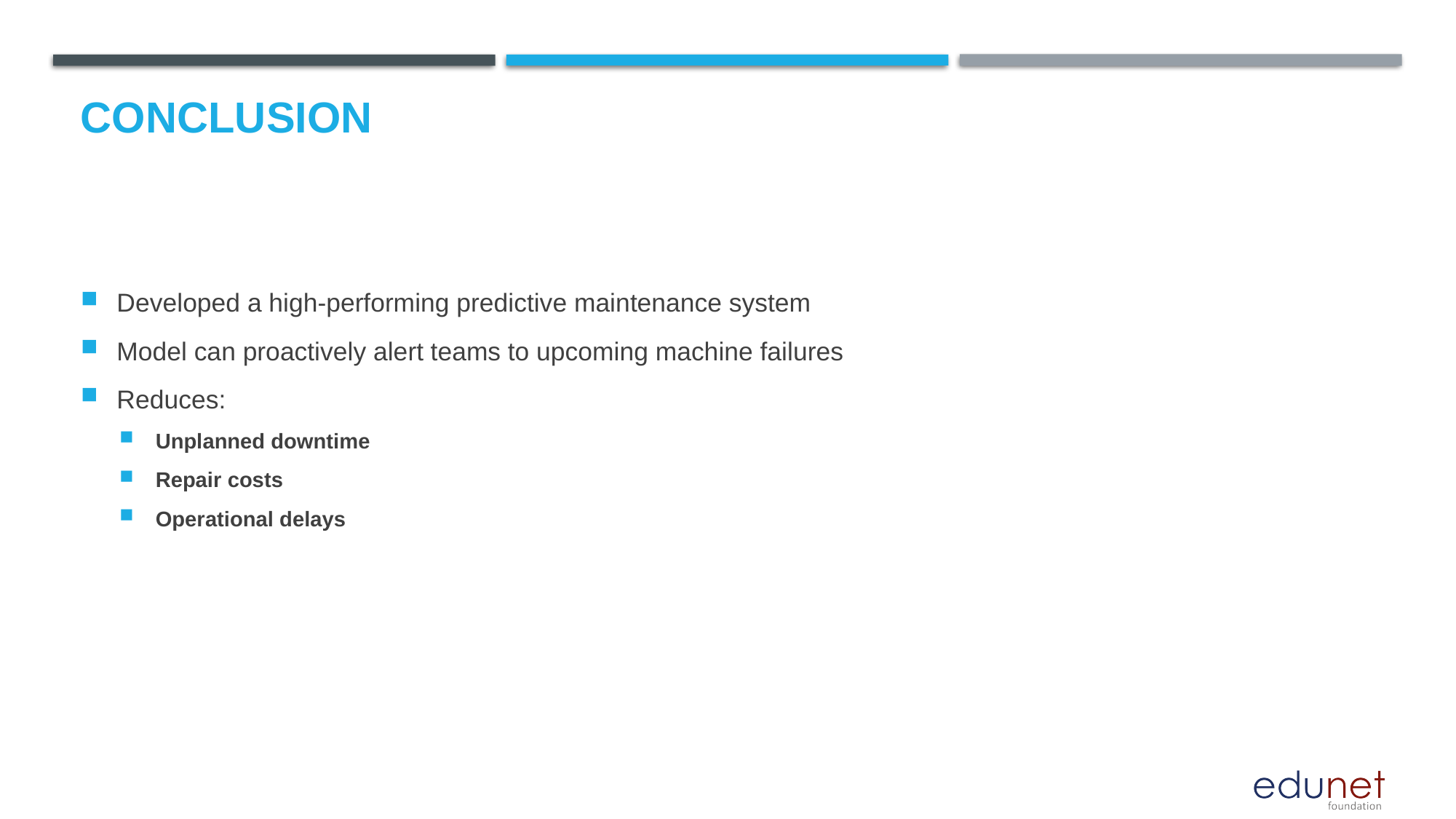

# Conclusion
Developed a high-performing predictive maintenance system
Model can proactively alert teams to upcoming machine failures
Reduces:
Unplanned downtime
Repair costs
Operational delays